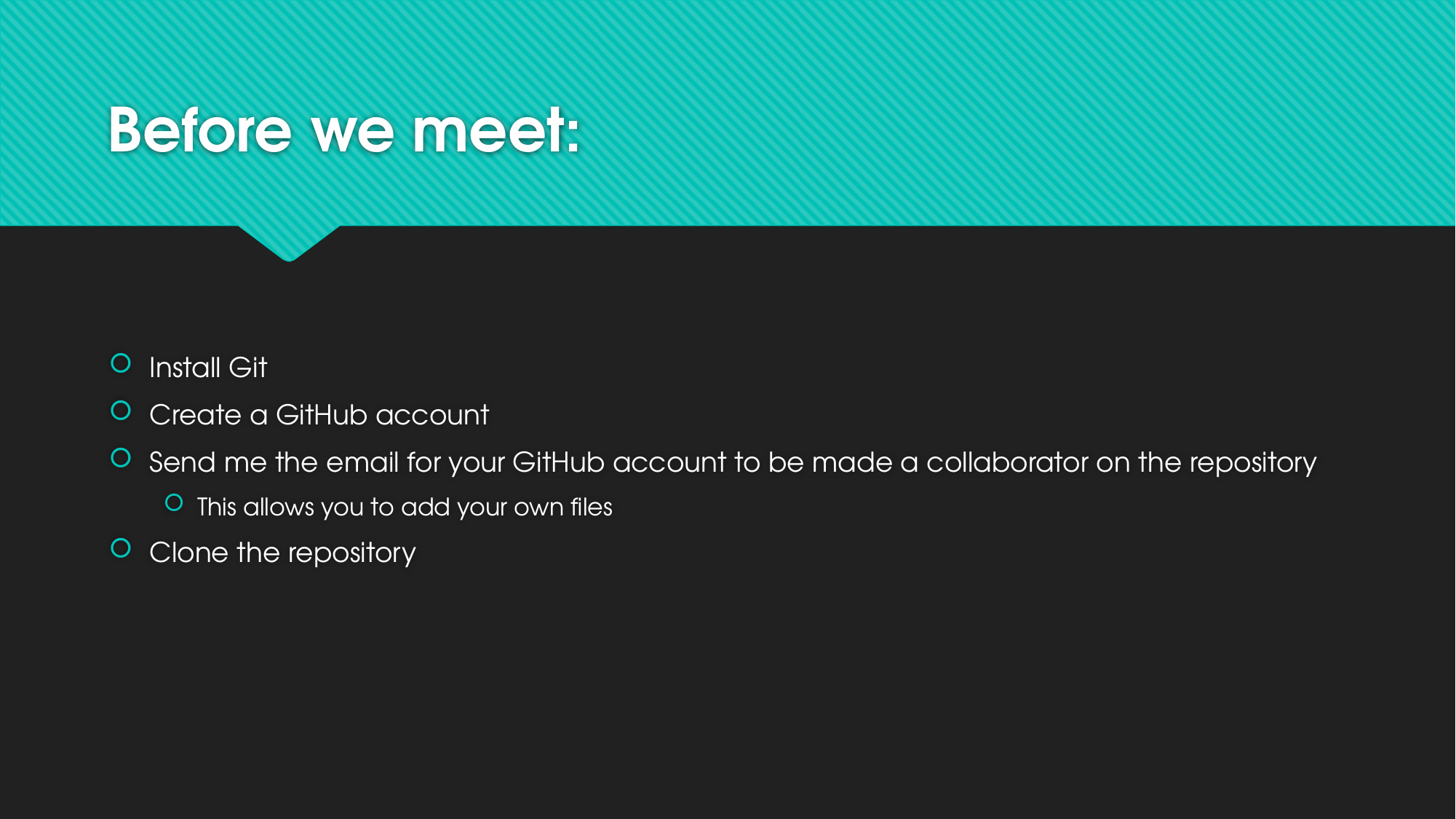

# Before we meet:
Install Git
Create a GitHub account
Send me the email for your GitHub account to be made a collaborator on the repository
This allows you to add your own files
Clone the repository